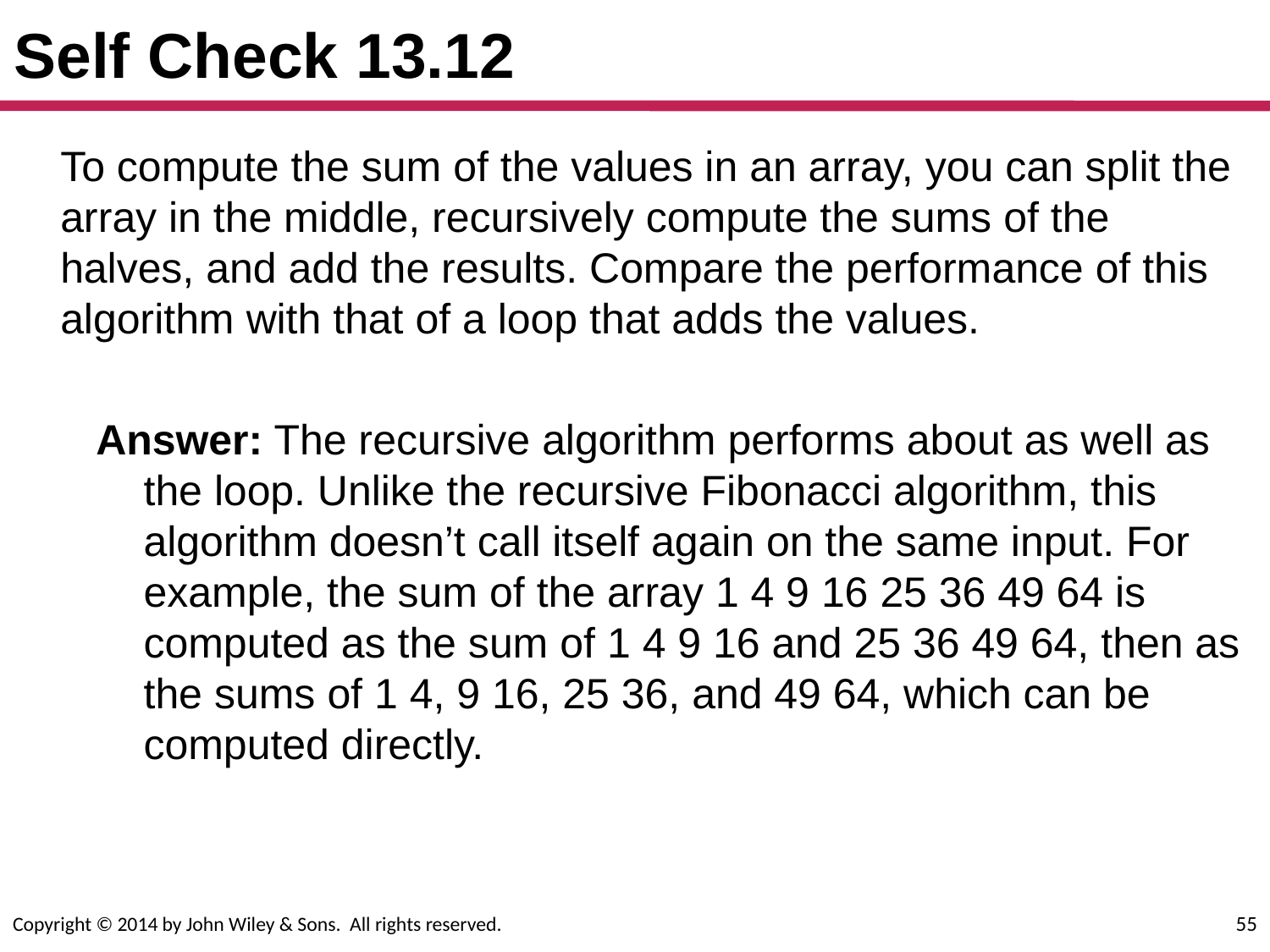

# Self Check 13.12
	To compute the sum of the values in an array, you can split the array in the middle, recursively compute the sums of the halves, and add the results. Compare the performance of this algorithm with that of a loop that adds the values.
Answer: The recursive algorithm performs about as well as the loop. Unlike the recursive Fibonacci algorithm, this algorithm doesn’t call itself again on the same input. For example, the sum of the array 1 4 9 16 25 36 49 64 is computed as the sum of 1 4 9 16 and 25 36 49 64, then as the sums of 1 4, 9 16, 25 36, and 49 64, which can be computed directly.